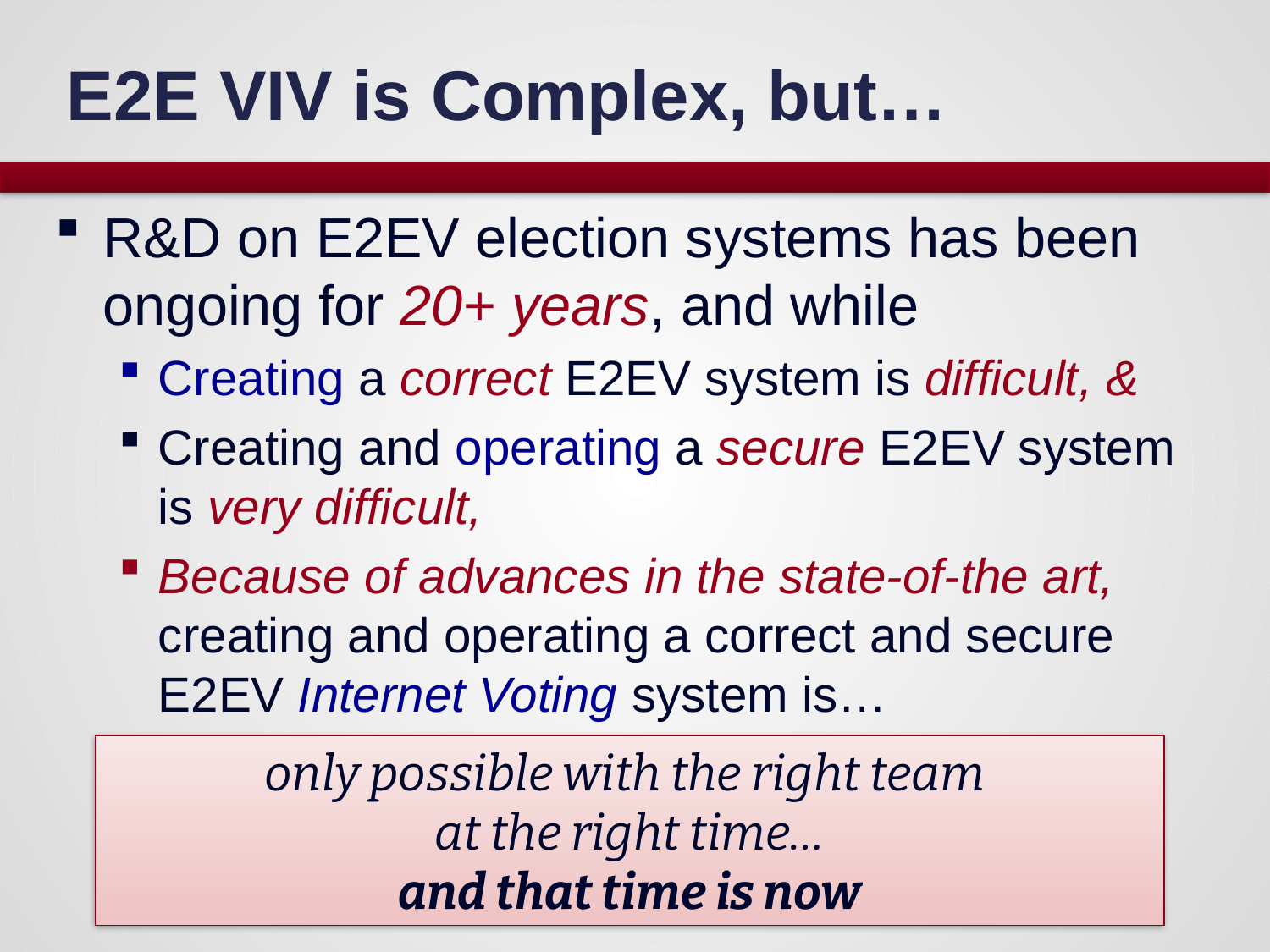

# E2E VIV is Complex, but…
R&D on E2EV election systems has been ongoing for 20+ years, and while
Creating a correct E2EV system is difficult, &
Creating and operating a secure E2EV system is very difficult,
Because of advances in the state-of-the art, creating and operating a correct and secure E2EV Internet Voting system is…
only possible with the right team
at the right time…
and that time is now